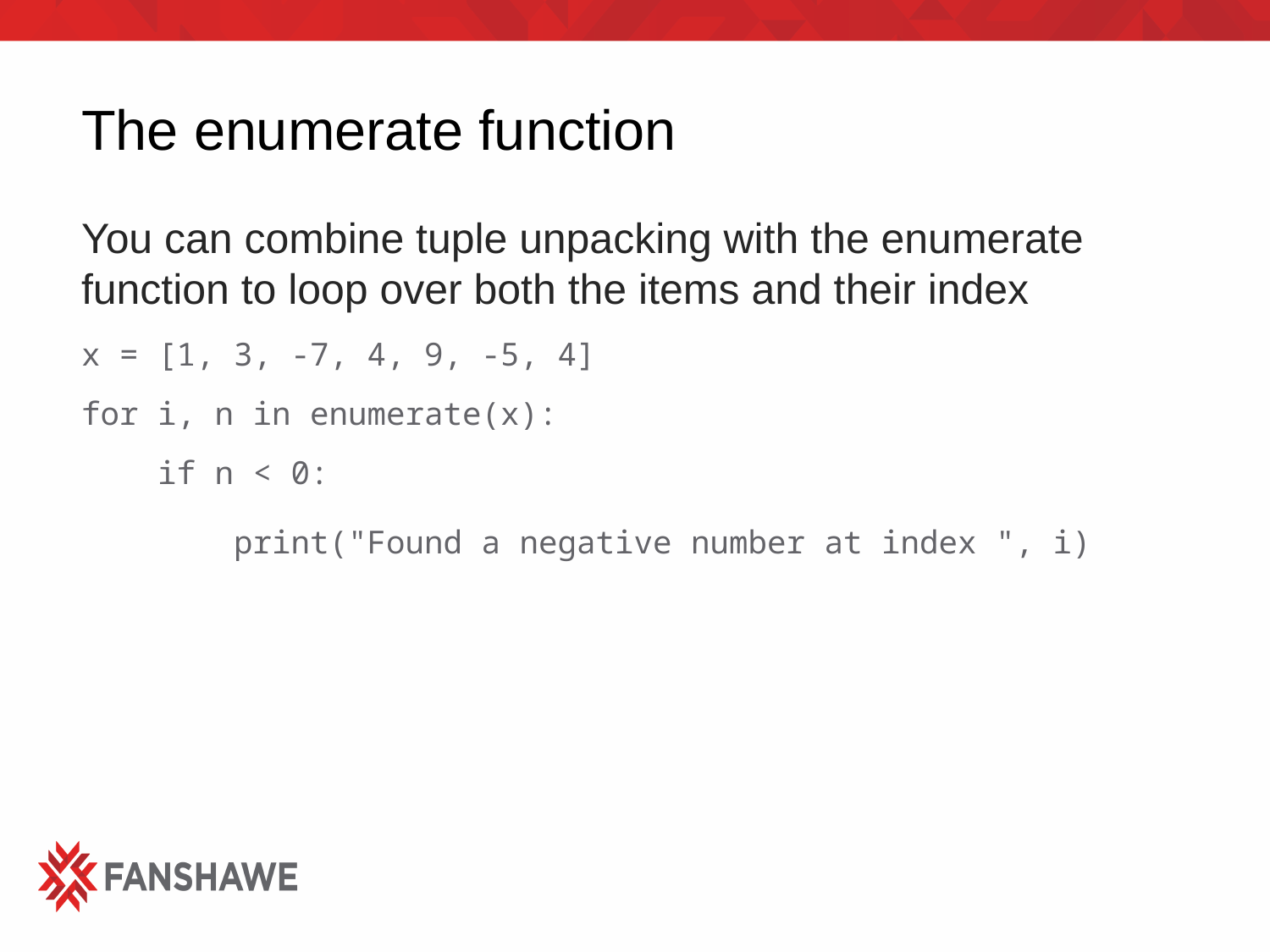

# The enumerate function
You can combine tuple unpacking with the enumerate function to loop over both the items and their index
x = [1, 3, -7, 4, 9, -5, 4]
for i, n in enumerate(x):
    if n < 0:
        print("Found a negative number at index ", i)